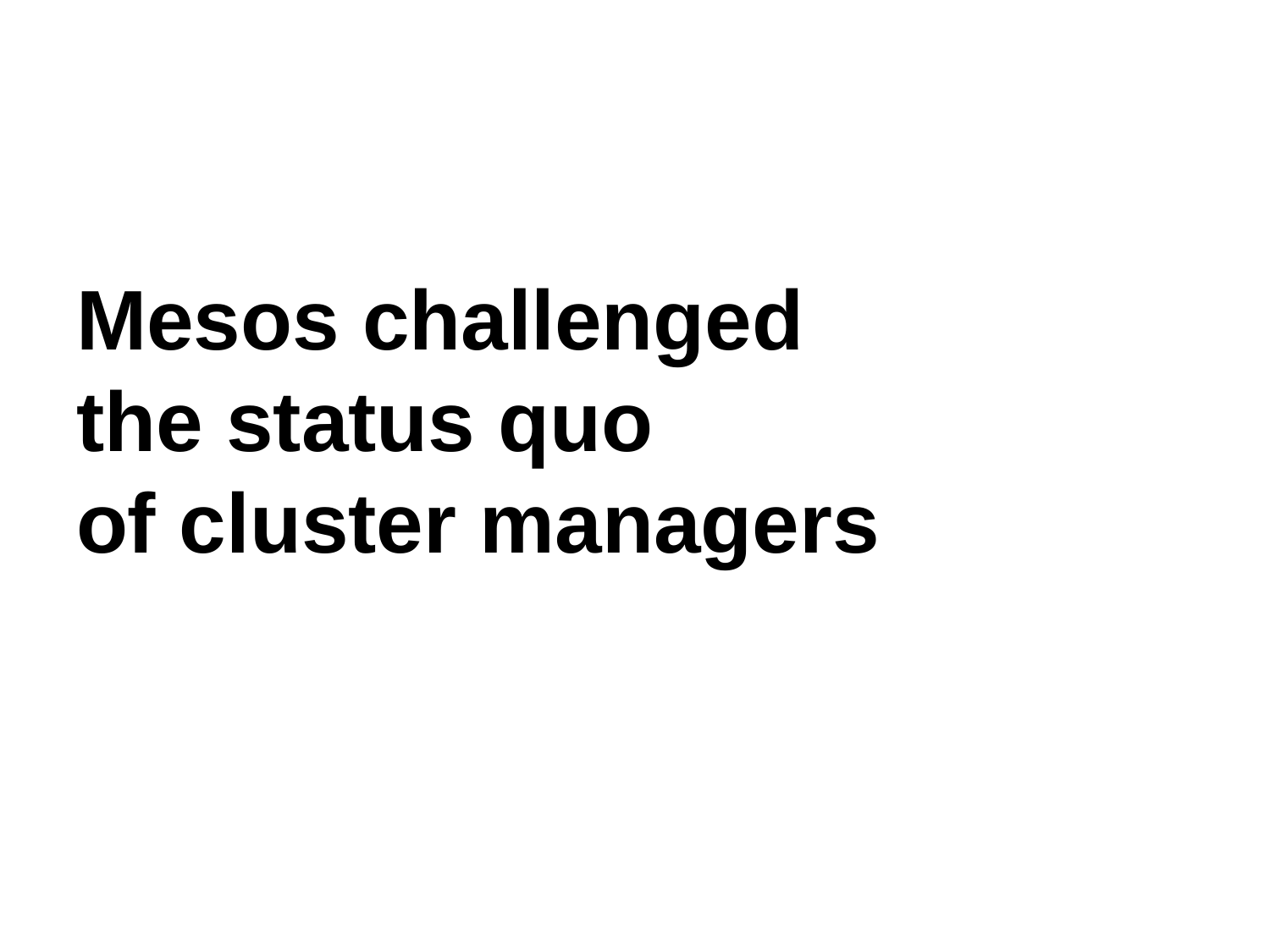

# Mesos challenged the status quo of cluster managers